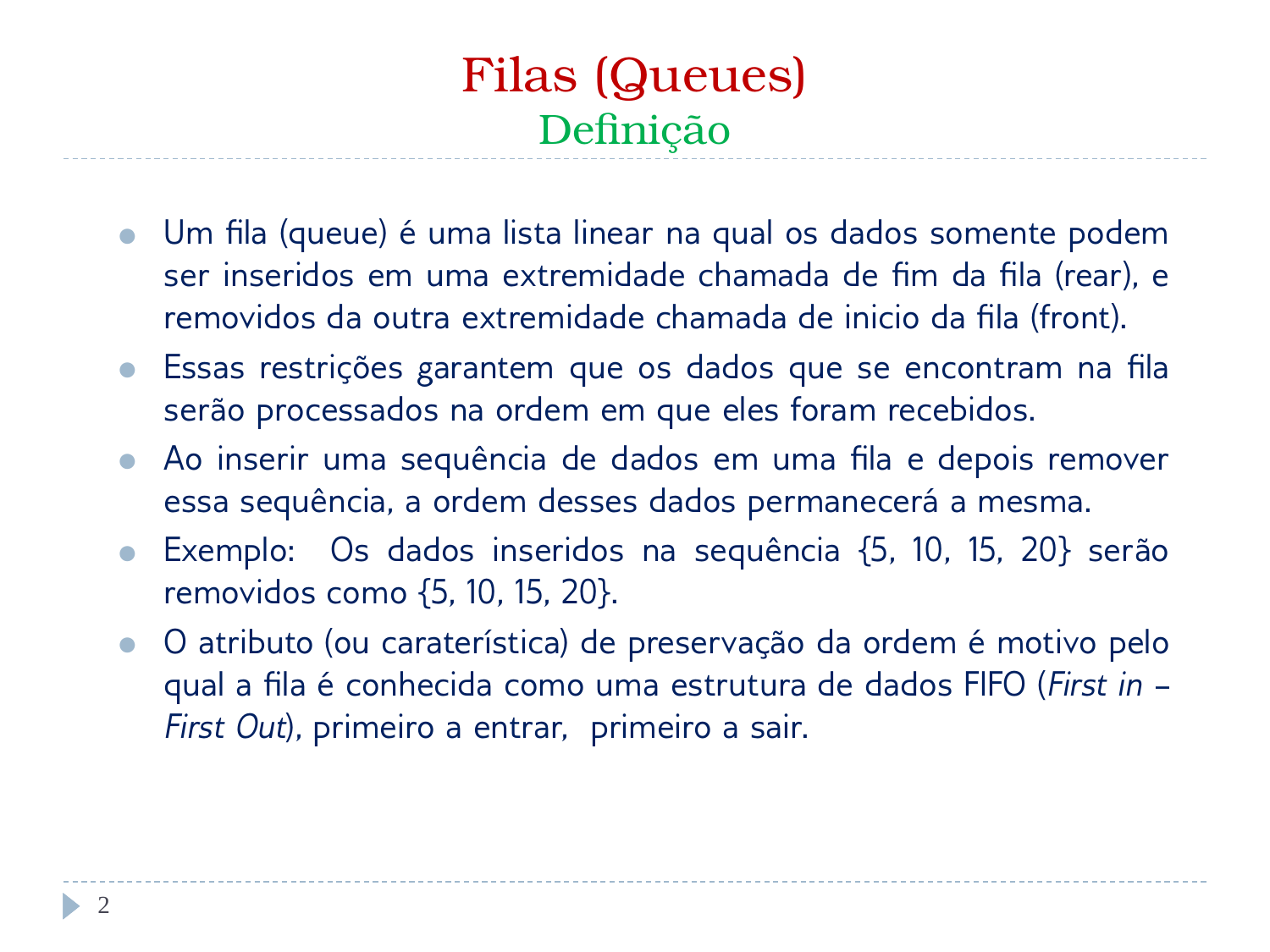

# Filas (Queues) Definição

Um fila (queue) é uma lista linear na qual os dados somente podem ser inseridos em uma extremidade chamada de fim da fila (rear), e removidos da outra extremidade chamada de inicio da fila (front).
Essas restrições garantem que os dados que se encontram na fila serão processados na ordem em que eles foram recebidos.
Ao inserir uma sequência de dados em uma fila e depois remover essa sequência, a ordem desses dados permanecerá a mesma.
Exemplo:  Os dados inseridos na sequência {5, 10, 15, 20} serão removidos como {5, 10, 15, 20}.
O atributo (ou caraterística) de preservação da ordem é motivo pelo qual a fila é conhecida como uma estrutura de dados FIFO (First in – First Out), primeiro a entrar,  primeiro a sair.
2